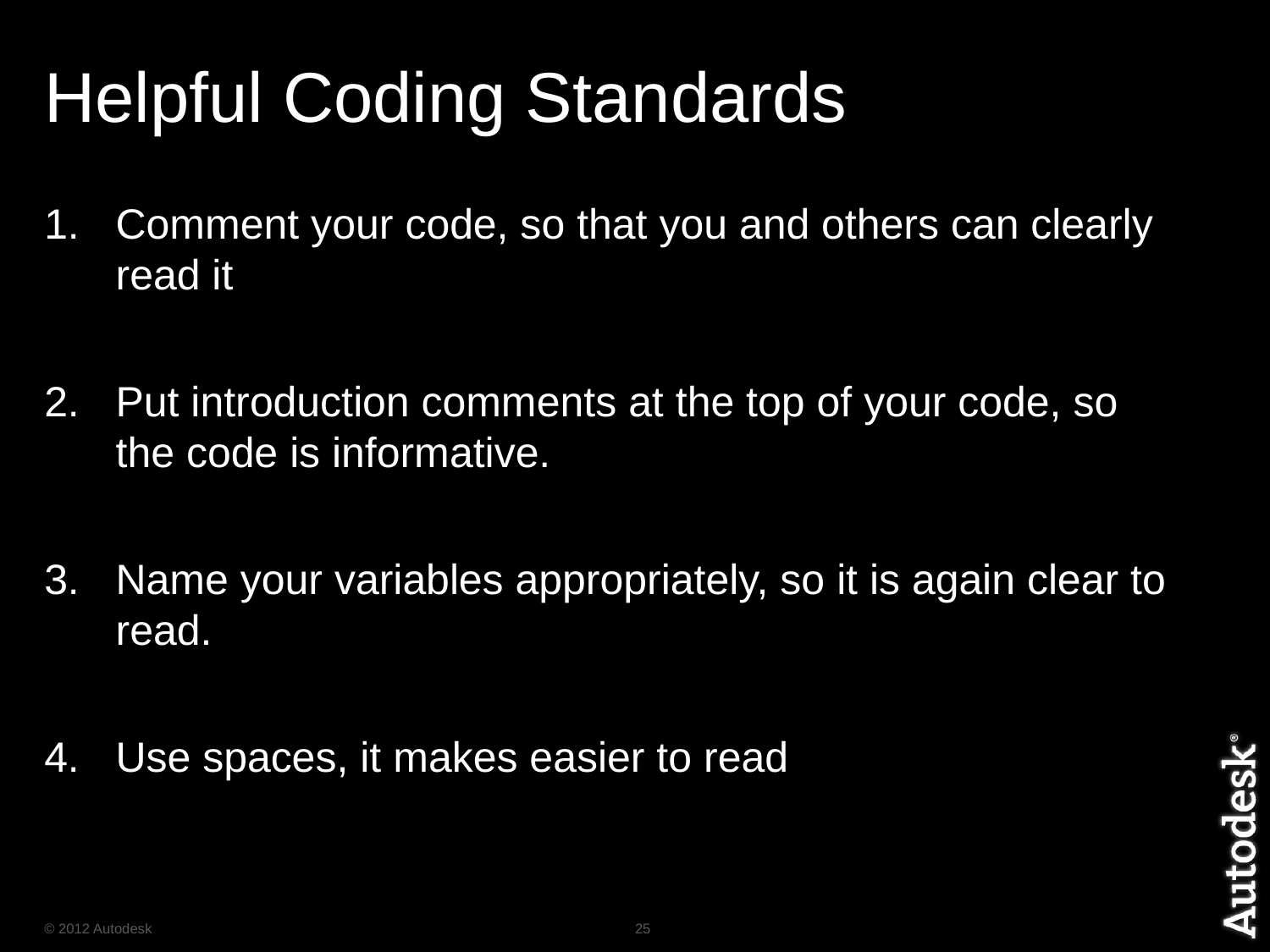

# Helpful Coding Standards
Comment your code, so that you and others can clearly read it

Put introduction comments at the top of your code, so the code is informative.

Name your variables appropriately, so it is again clear to read.

Use spaces, it makes easier to read